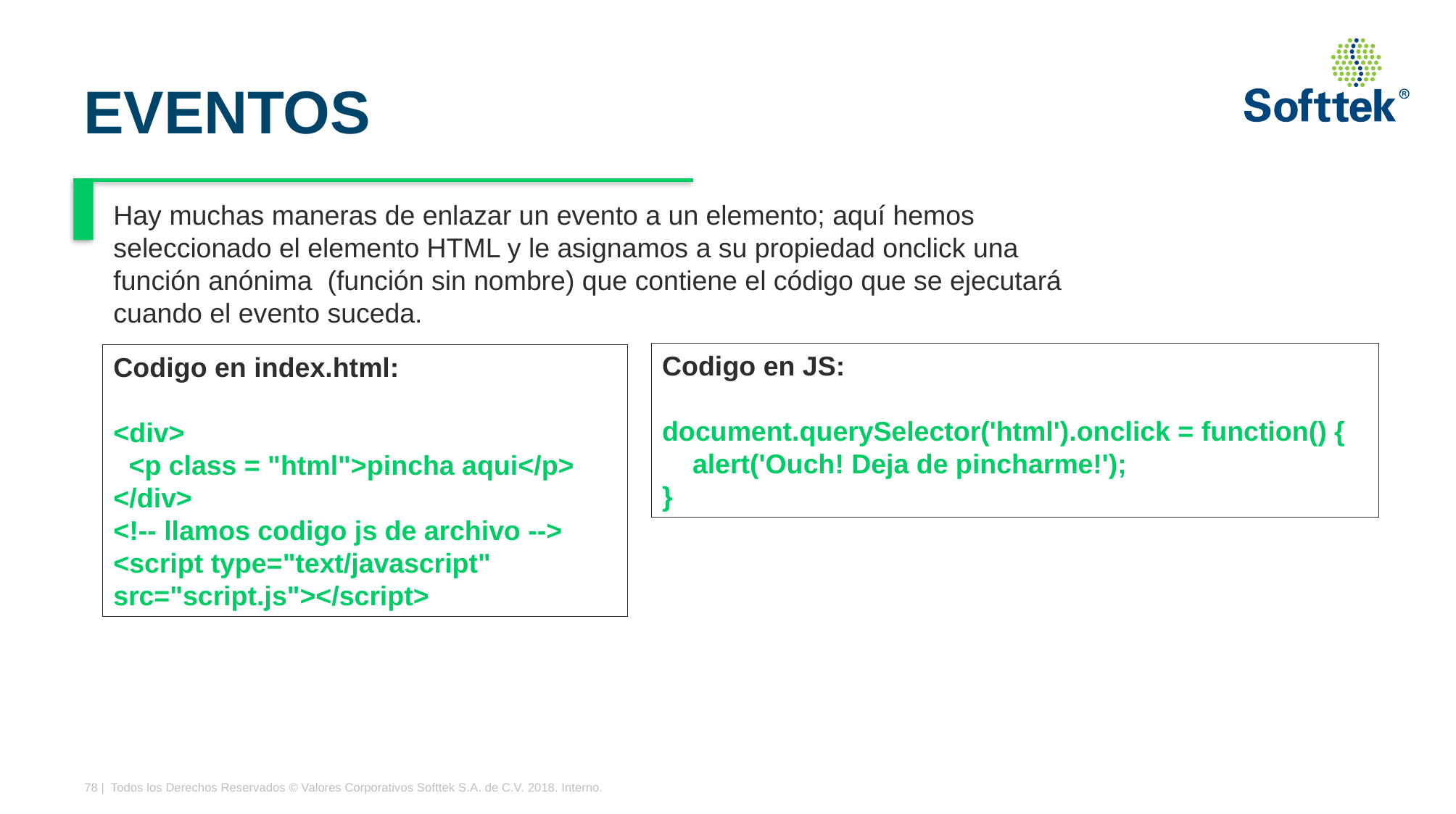

# EVENTOS

Hay muchas maneras de enlazar un evento a un elemento; aquí hemos seleccionado el elemento HTML y le asignamos a su propiedad onclick una función anónima  (función sin nombre) que contiene el código que se ejecutará cuando el evento suceda.
Codigo en JS:

document.querySelector('html').onclick = function() {
    alert('Ouch! Deja de pincharme!');
}
Codigo en index.html:

<div>
  <p class = "html">pincha aqui</p>
</div>
<!-- llamos codigo js de archivo -->
<script type="text/javascript" src="script.js"></script>